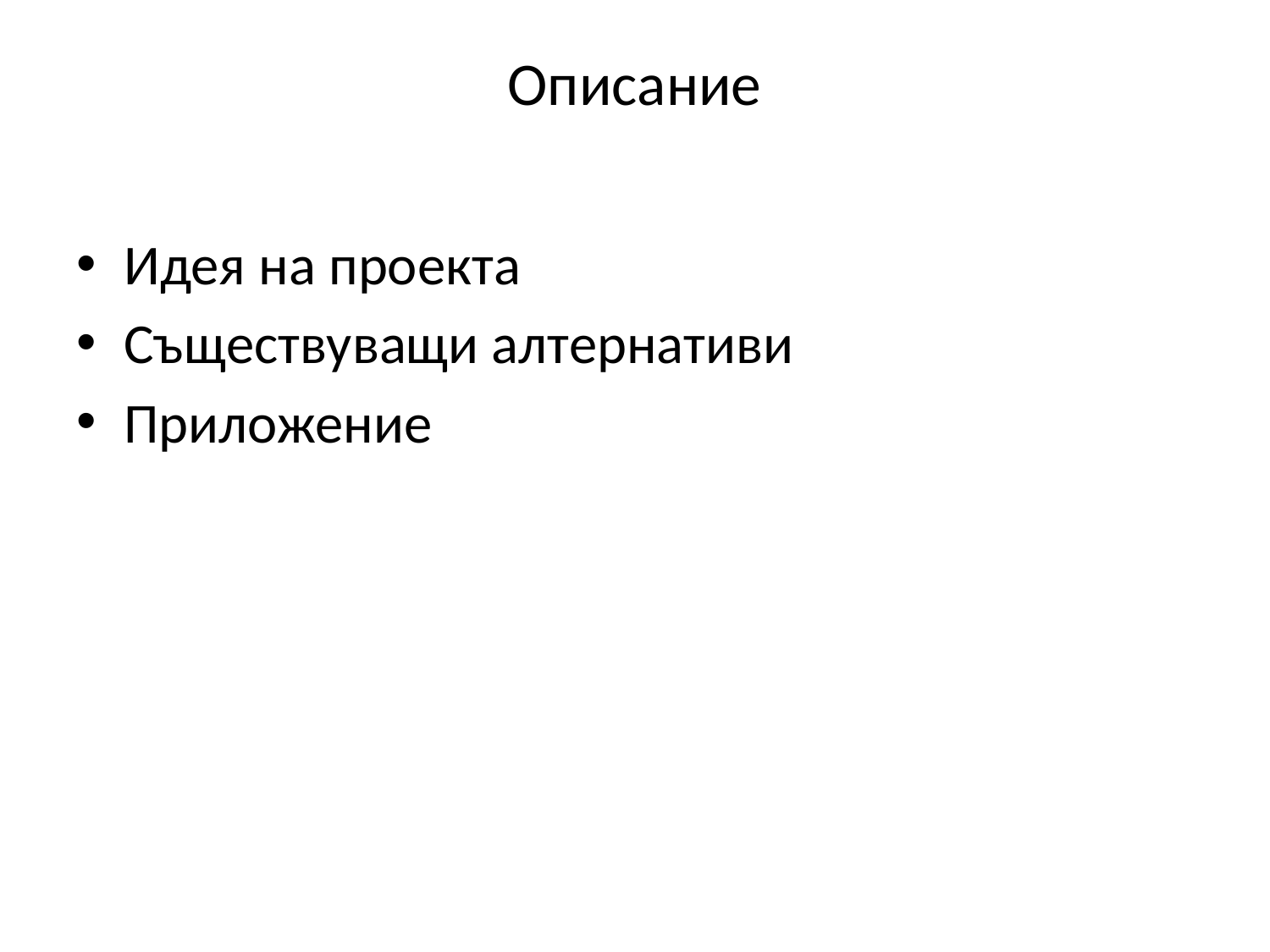

# Описание
Идея на проекта
Съществуващи алтернативи
Приложение